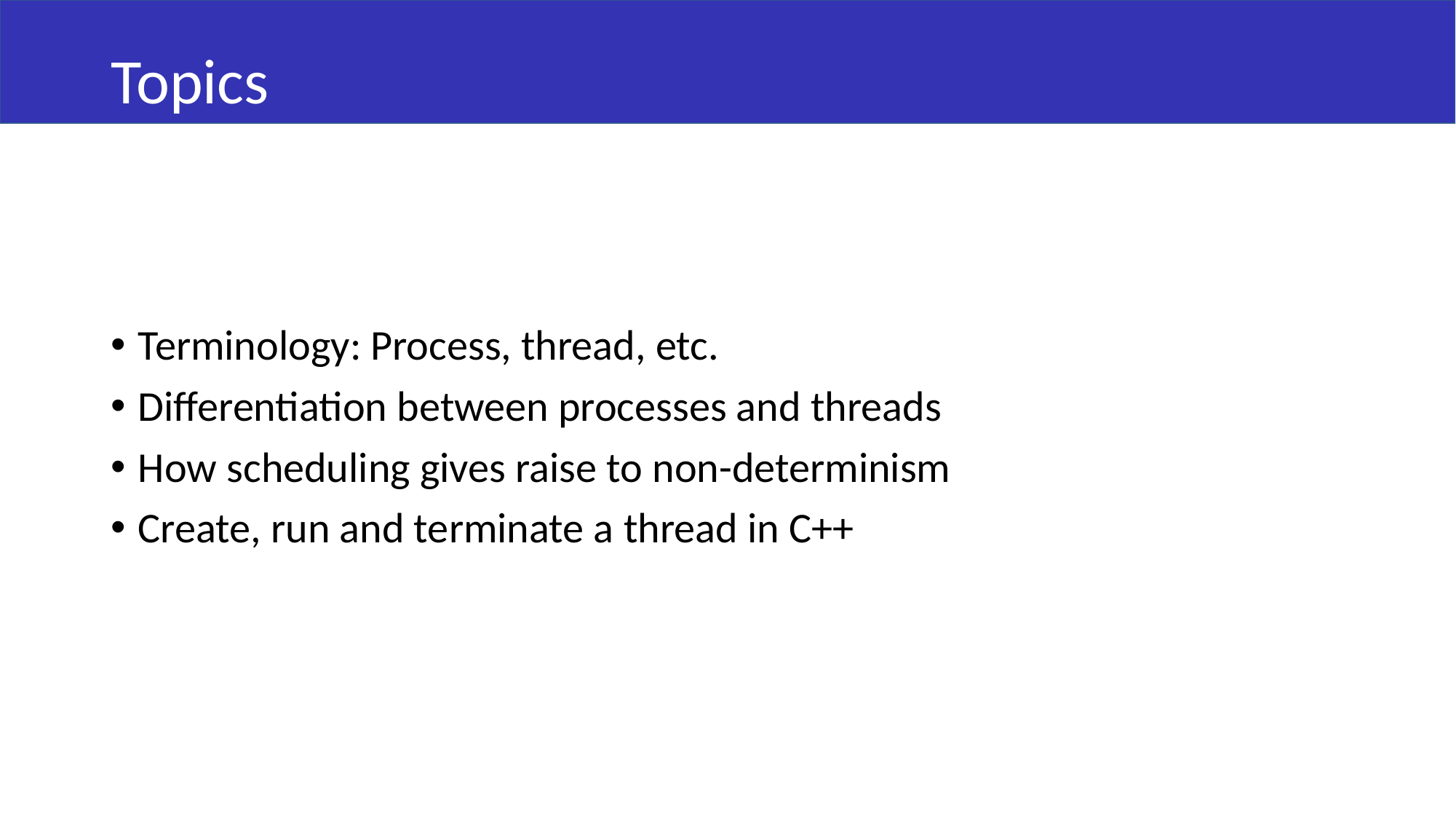

# Topics
Terminology: Process, thread, etc.
Differentiation between processes and threads
How scheduling gives raise to non-determinism
Create, run and terminate a thread in C++